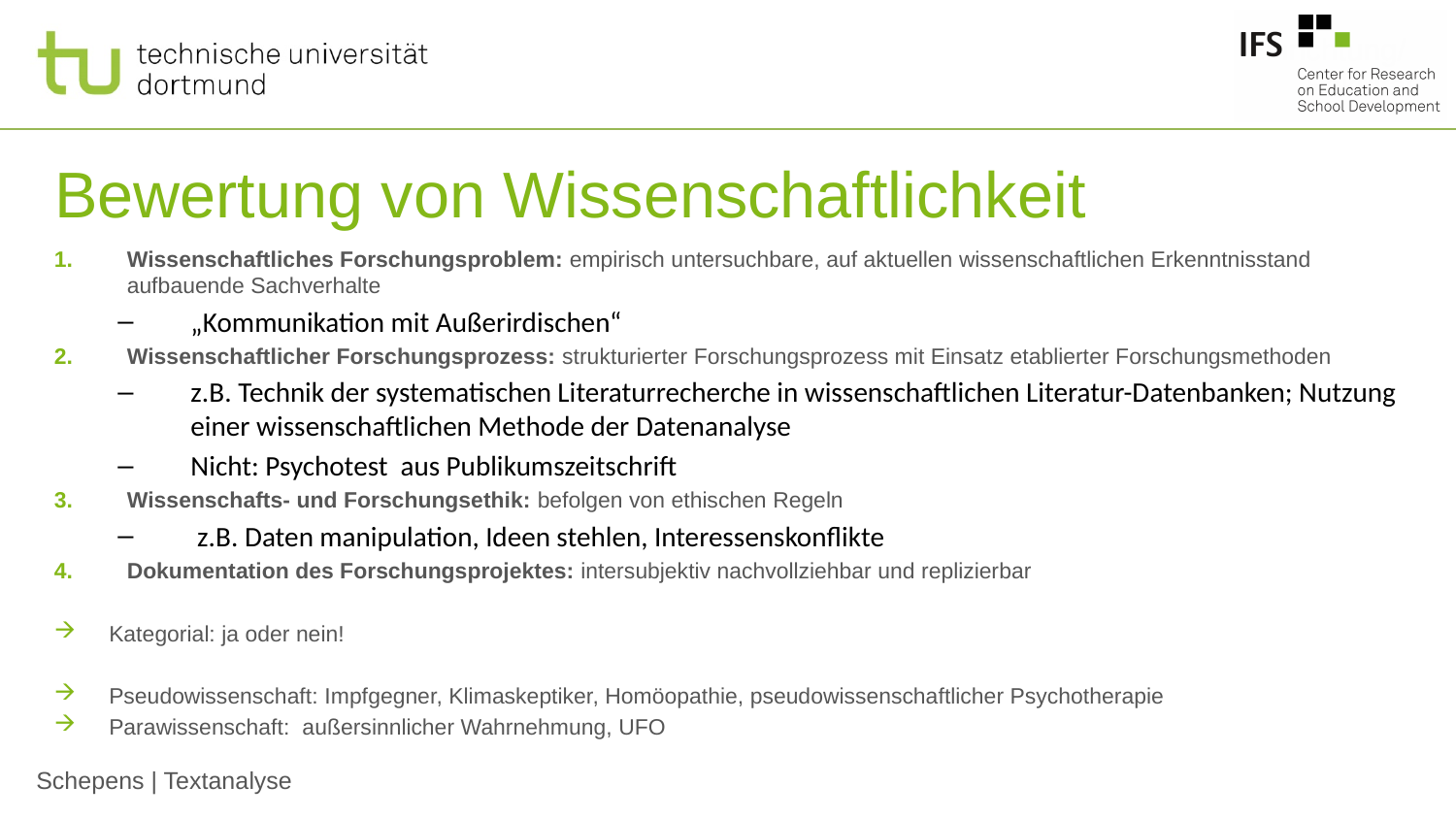

# Bewertung von Wissenschaftlichkeit
Wissenschaftliches Forschungsproblem: empirisch untersuchbare, auf aktuellen wissenschaftlichen Erkenntnisstand aufbauende Sachverhalte
„Kommunikation mit Außerirdischen“
Wissenschaftlicher Forschungsprozess: strukturierter Forschungsprozess mit Einsatz etablierter Forschungsmethoden
z.B. Technik der systematischen Literaturrecherche in wissenschaftlichen Literatur-Datenbanken; Nutzung einer wissenschaftlichen Methode der Datenanalyse
Nicht: Psychotest  aus Publikumszeitschrift
Wissenschafts- und Forschungsethik: befolgen von ethischen Regeln
 z.B. Daten manipulation, Ideen stehlen, Interessenskonflikte
Dokumentation des Forschungsprojektes: intersubjektiv nachvollziehbar und replizierbar

Kategorial: ja oder nein!

Pseudowissenschaft: Impfgegner, Klimaskeptiker, Homöopathie, pseudowissenschaftlicher Psychotherapie
Parawissenschaft:  außersinnlicher Wahrnehmung, UFO